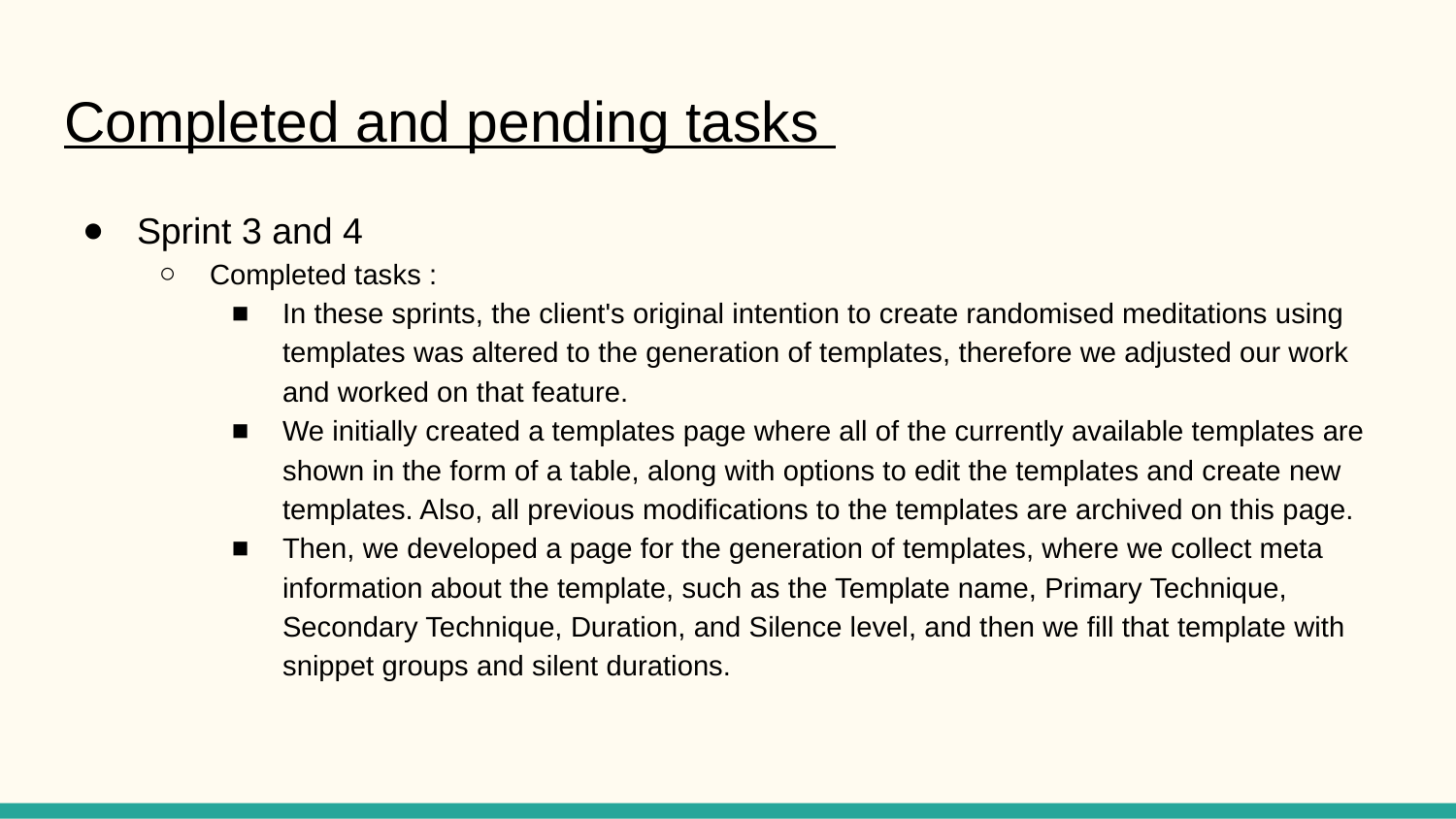

# Completed and pending tasks
Sprint 3 and 4
Completed tasks :
In these sprints, the client's original intention to create randomised meditations using templates was altered to the generation of templates, therefore we adjusted our work and worked on that feature.
We initially created a templates page where all of the currently available templates are shown in the form of a table, along with options to edit the templates and create new templates. Also, all previous modifications to the templates are archived on this page.
Then, we developed a page for the generation of templates, where we collect meta information about the template, such as the Template name, Primary Technique, Secondary Technique, Duration, and Silence level, and then we fill that template with snippet groups and silent durations.